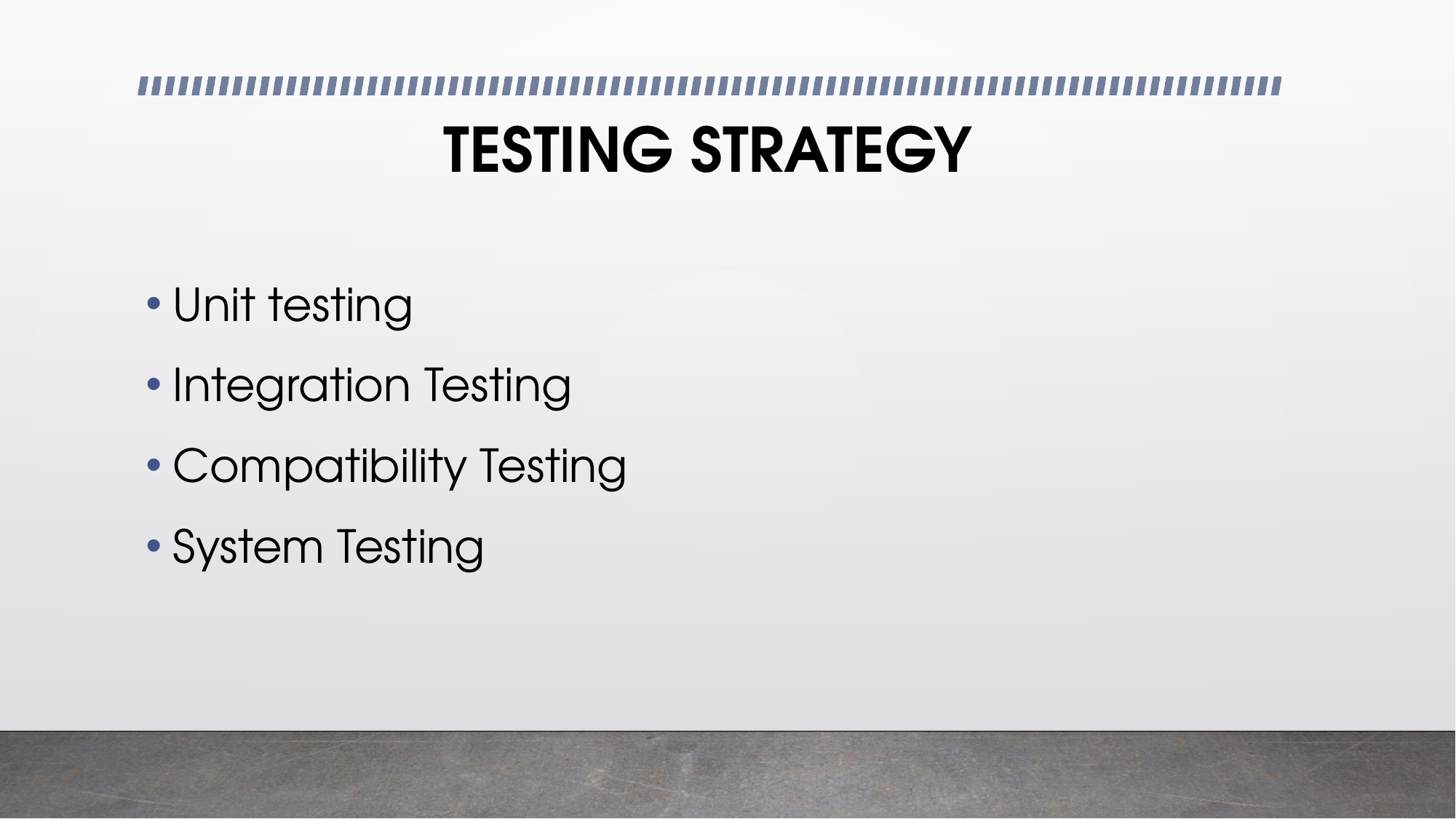

# TESTING STRATEGY
Unit testing
Integration Testing
Compatibility Testing
System Testing